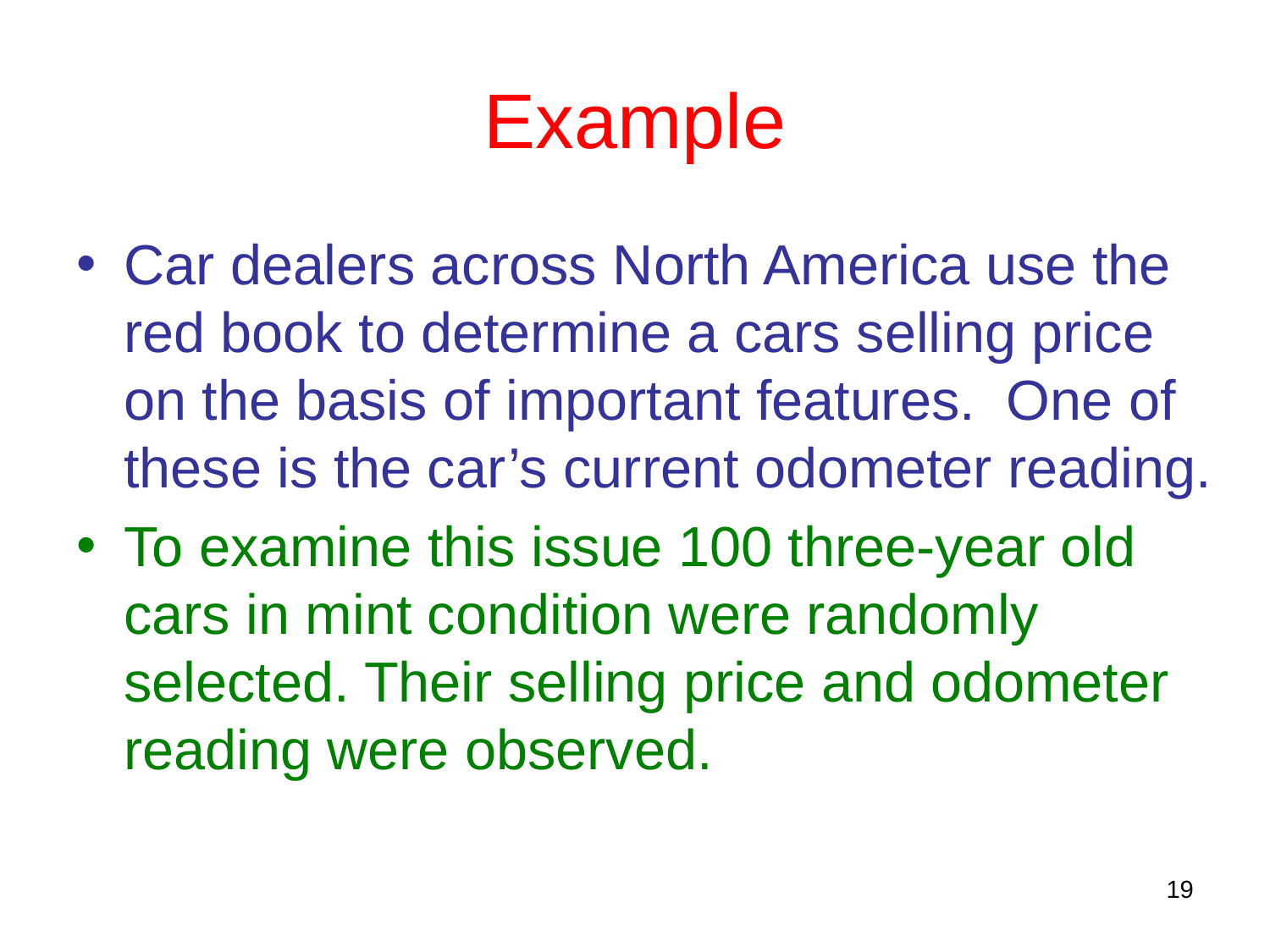

# Example
Car dealers across North America use the red book to determine a cars selling price on the basis of important features.  One of these is the car’s current odometer reading.
To examine this issue 100 three-year old cars in mint condition were randomly selected. Their selling price and odometer reading were observed.
19